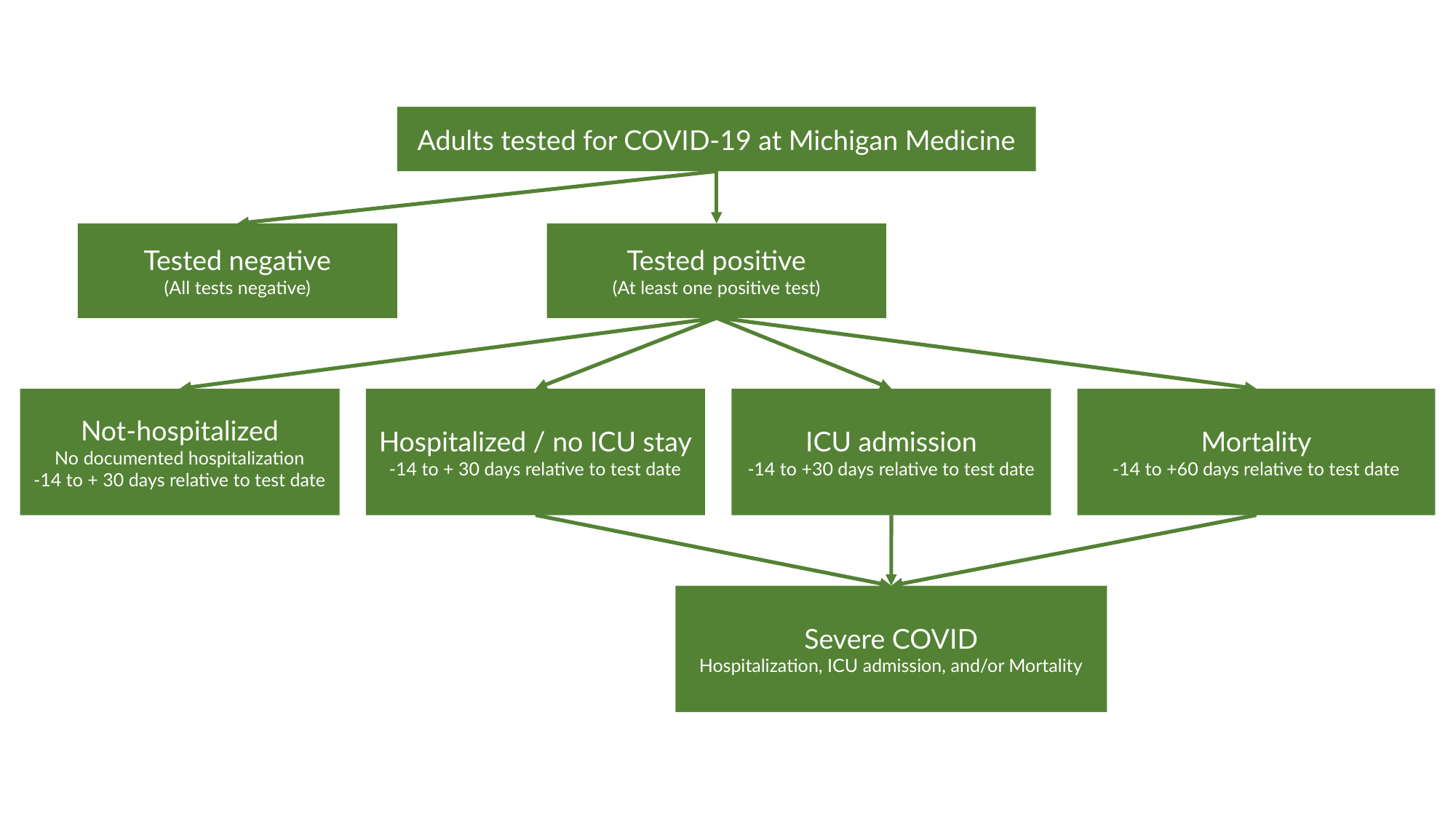

Adults tested for COVID-19 at Michigan Medicine
Tested negative
(All tests negative)
Tested positive
(At least one positive test)
Not-hospitalized
No documented hospitalization
-14 to + 30 days relative to test date
Hospitalized / no ICU stay
-14 to + 30 days relative to test date
ICU admission
-14 to +30 days relative to test date
Mortality
-14 to +60 days relative to test date
Severe COVID
Hospitalization, ICU admission, and/or Mortality